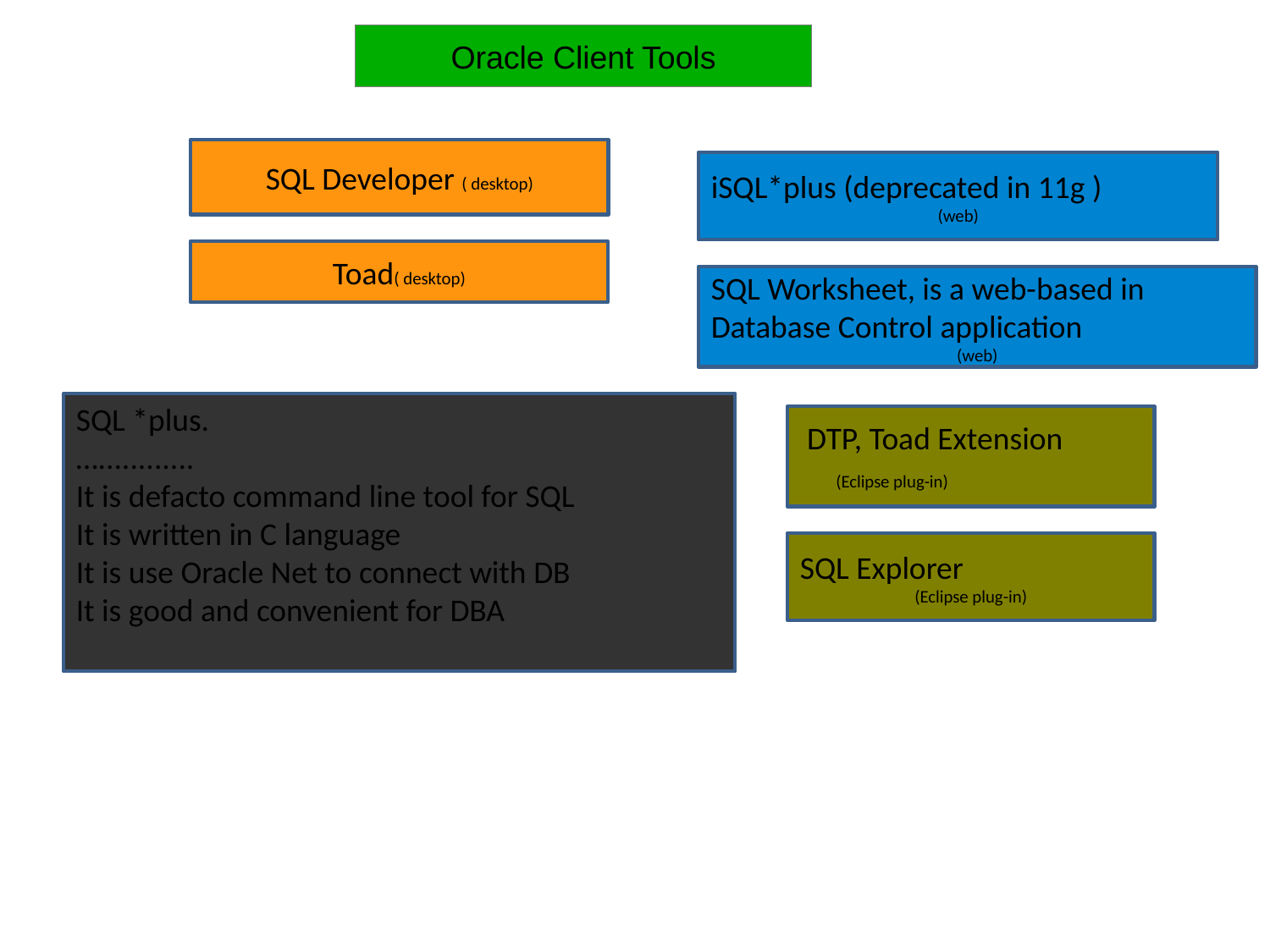

Oracle Client Tools
SQL Developer ( desktop)
iSQL*plus (deprecated in 11g )
(web)
Toad( desktop)
SQL Worksheet, is a web-based in Database Control application
(web)
SQL *plus.
…............
It is defacto command line tool for SQL
It is written in C language
It is use Oracle Net to connect with DB
It is good and convenient for DBA

 DTP, Toad Extension
     (Eclipse plug-in)
SQL Explorer
(Eclipse plug-in)